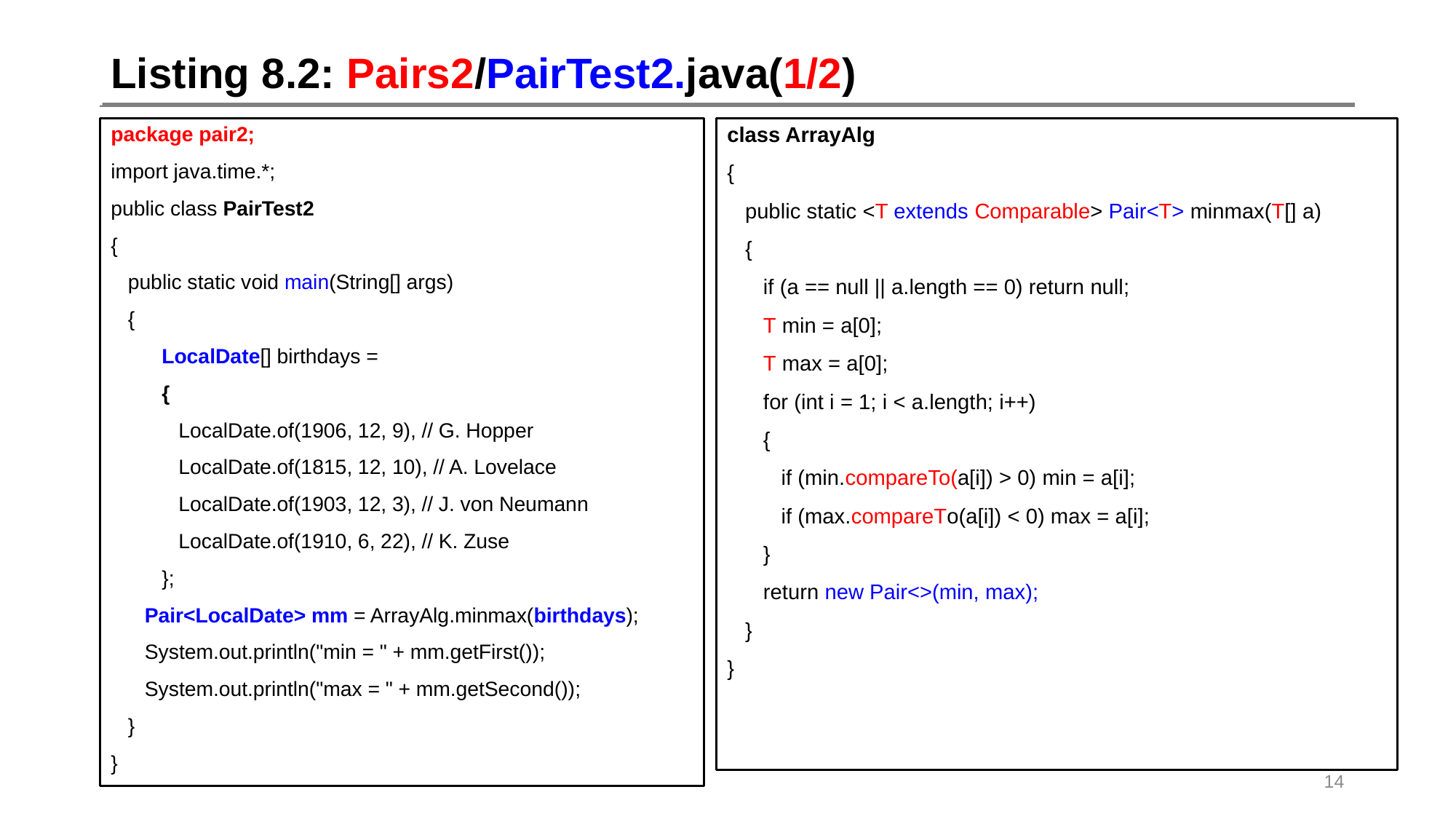

# Listing 8.2: Pairs2/PairTest2.java(1/2)
package pair2;
import java.time.*;
public class PairTest2
{
   public static void main(String[] args)
   {
         LocalDate[] birthdays =
         {
            LocalDate.of(1906, 12, 9), // G. Hopper
            LocalDate.of(1815, 12, 10), // A. Lovelace
            LocalDate.of(1903, 12, 3), // J. von Neumann
            LocalDate.of(1910, 6, 22), // K. Zuse
         };
      Pair<LocalDate> mm = ArrayAlg.minmax(birthdays);
      System.out.println("min = " + mm.getFirst());
      System.out.println("max = " + mm.getSecond());
   }
}

class ArrayAlg
{
   public static <T extends Comparable> Pair<T> minmax(T[] a)
   {
      if (a == null || a.length == 0) return null;
      T min = a[0];
      T max = a[0];
      for (int i = 1; i < a.length; i++)
      {
         if (min.compareTo(a[i]) > 0) min = a[i];
         if (max.compareTo(a[i]) < 0) max = a[i];
      }
      return new Pair<>(min, max);
   }
}

14